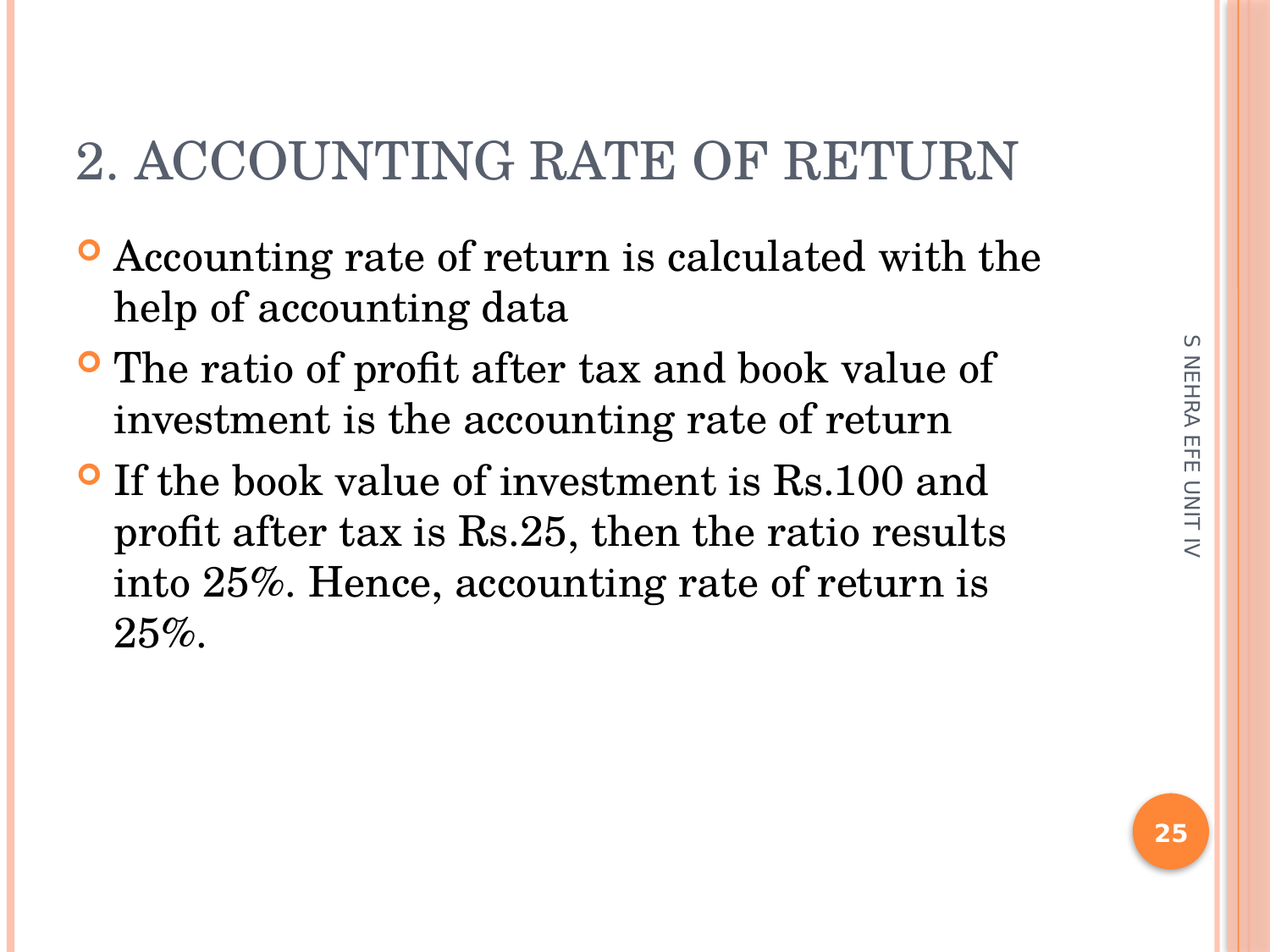

# 2. Accounting Rate of Return
Accounting rate of return is calculated with the help of accounting data
The ratio of profit after tax and book value of investment is the accounting rate of return
If the book value of investment is Rs.100 and profit after tax is Rs.25, then the ratio results into 25%. Hence, accounting rate of return is 25%.
S NEHRA EFE UNIT IV
25